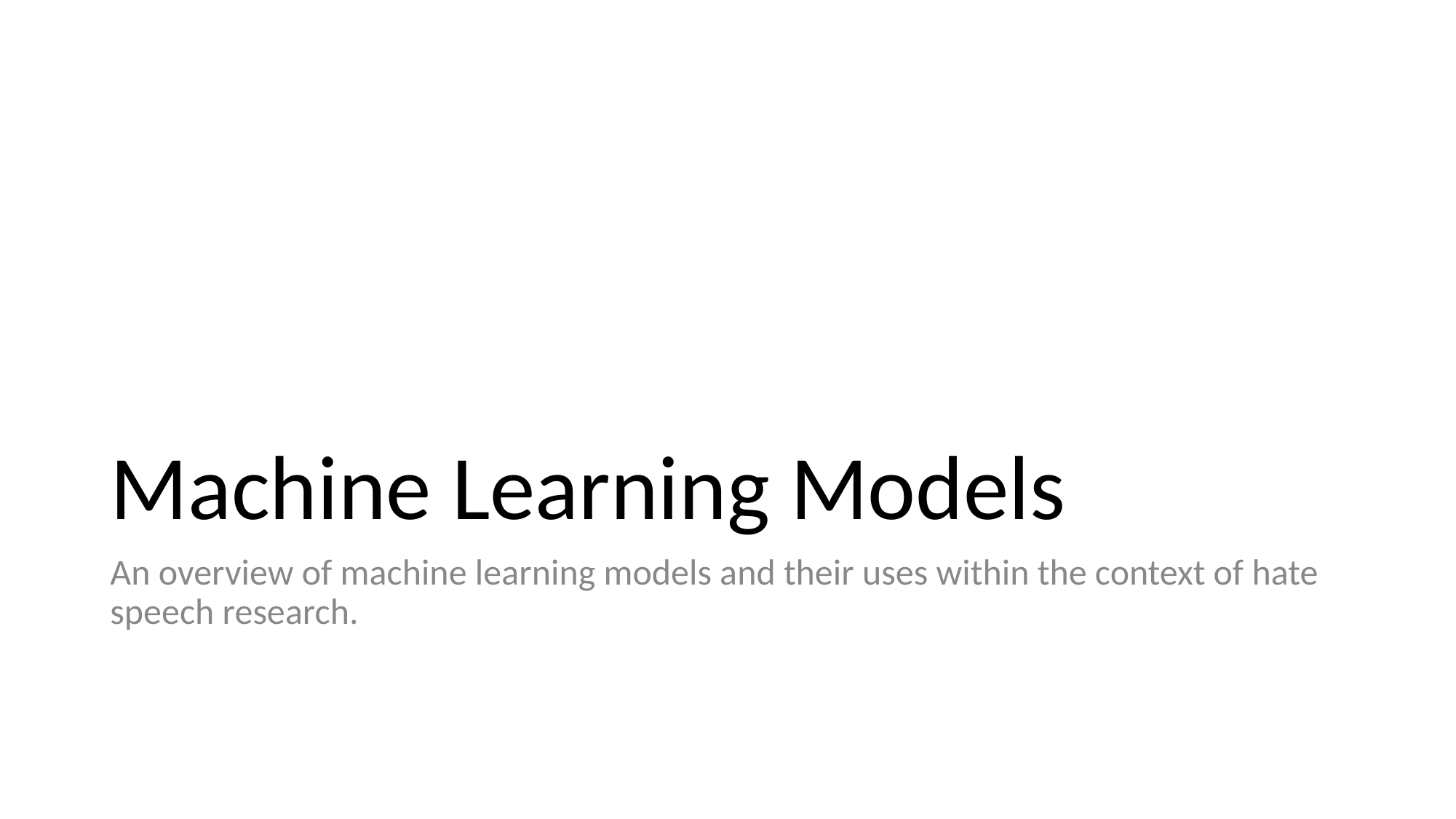

# Machine Learning Models
An overview of machine learning models and their uses within the context of hate speech research.